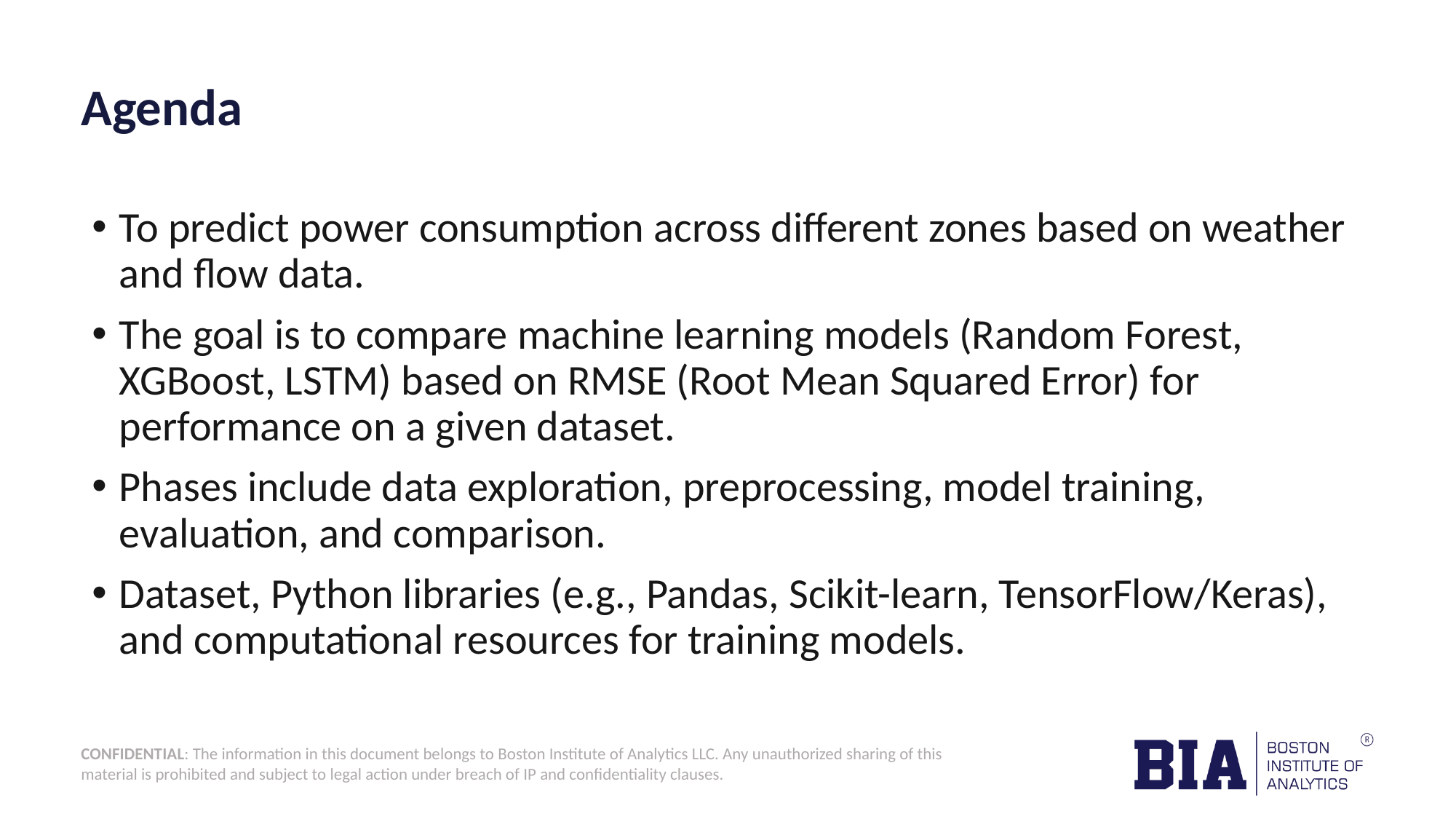

# Agenda
To predict power consumption across different zones based on weather and flow data.
The goal is to compare machine learning models (Random Forest, XGBoost, LSTM) based on RMSE (Root Mean Squared Error) for performance on a given dataset.
Phases include data exploration, preprocessing, model training, evaluation, and comparison.
Dataset, Python libraries (e.g., Pandas, Scikit-learn, TensorFlow/Keras), and computational resources for training models.